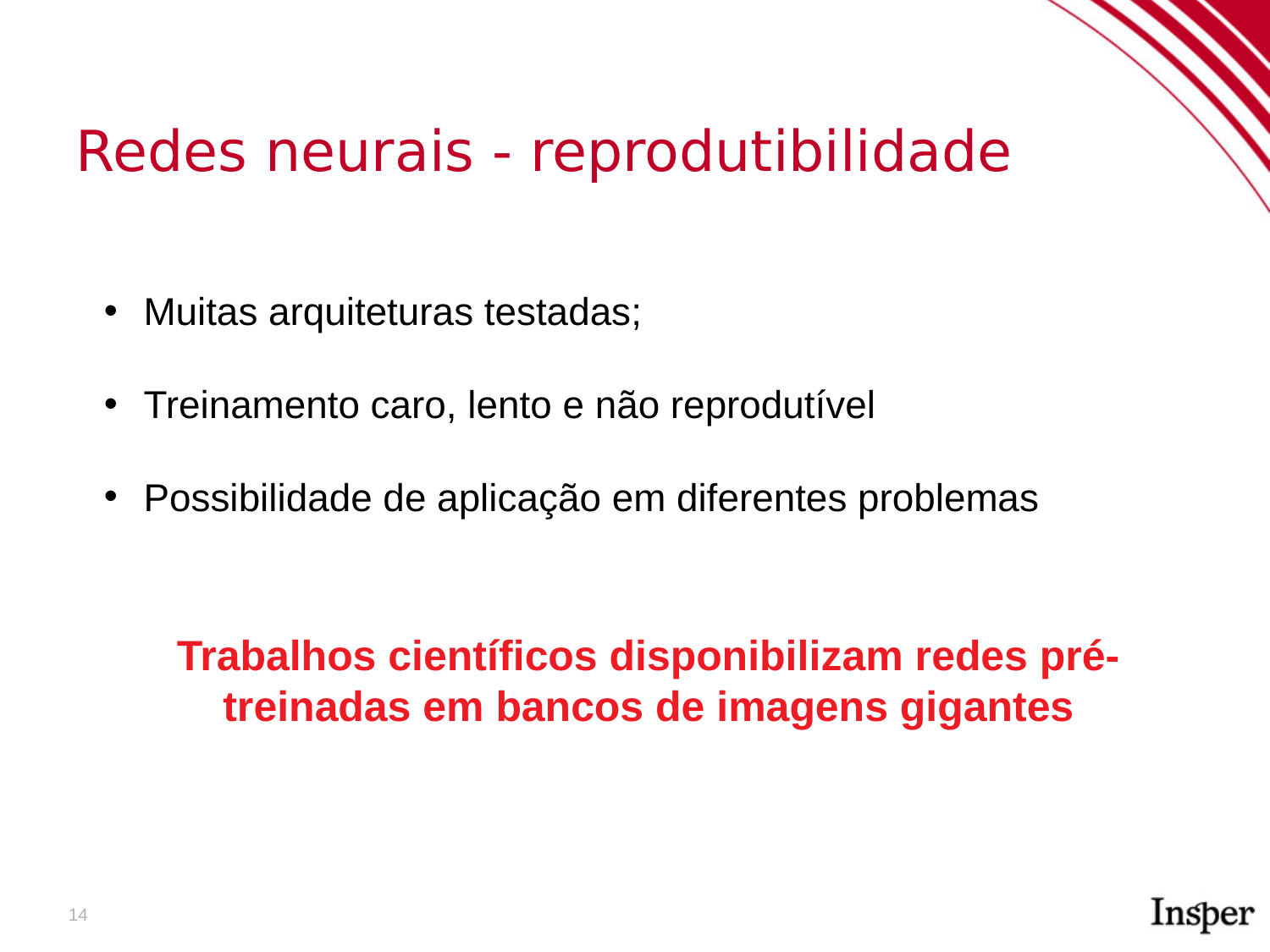

Redes neurais - reprodutibilidade

Muitas arquiteturas testadas;
Treinamento caro, lento e não reprodutível
Possibilidade de aplicação em diferentes problemas

Trabalhos científicos disponibilizam redes pré-treinadas em bancos de imagens gigantes

14